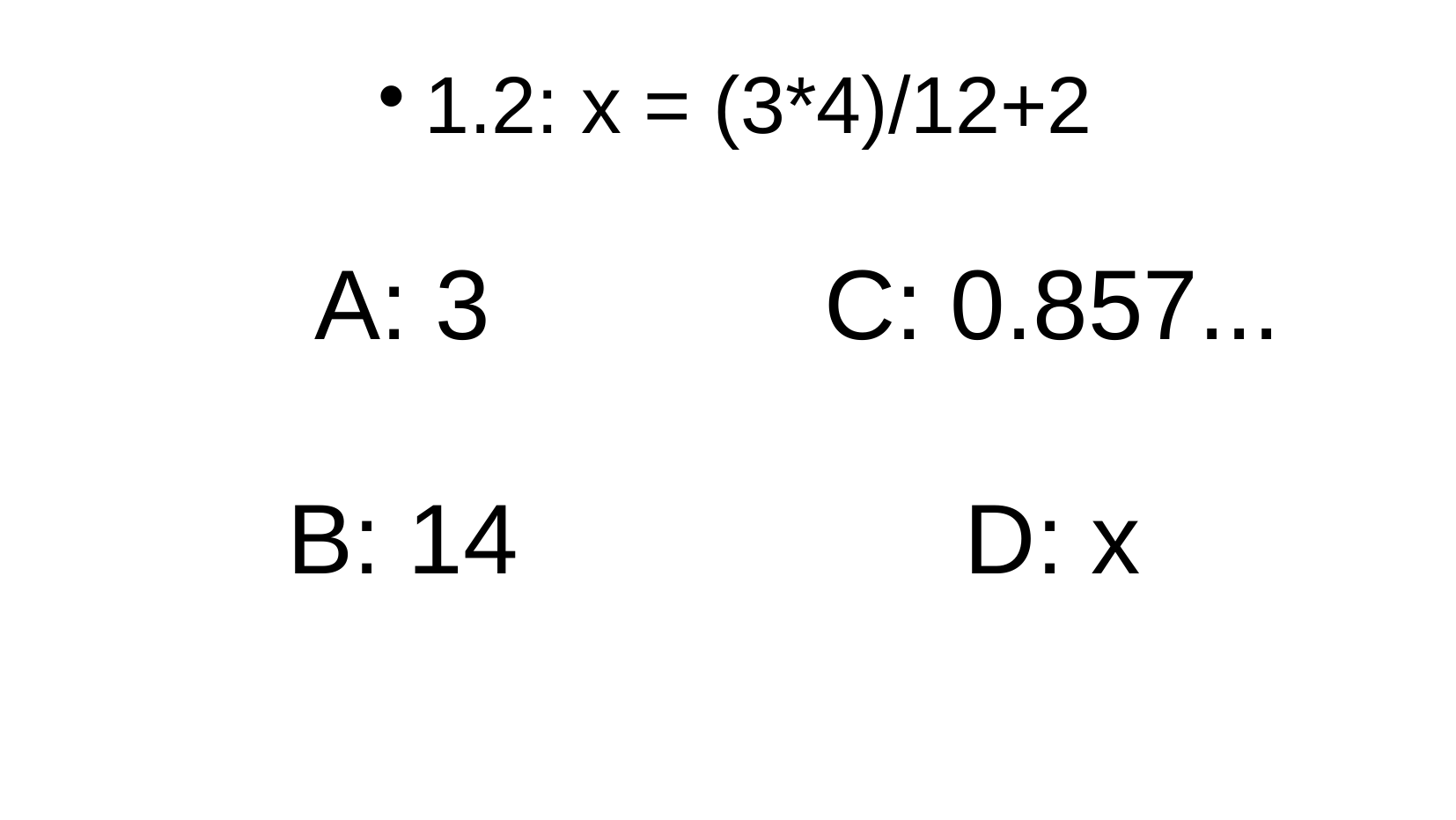

# 1.2: x = (3*4)/12+2
A: 3
C: 0.857...
B: 14
D: x